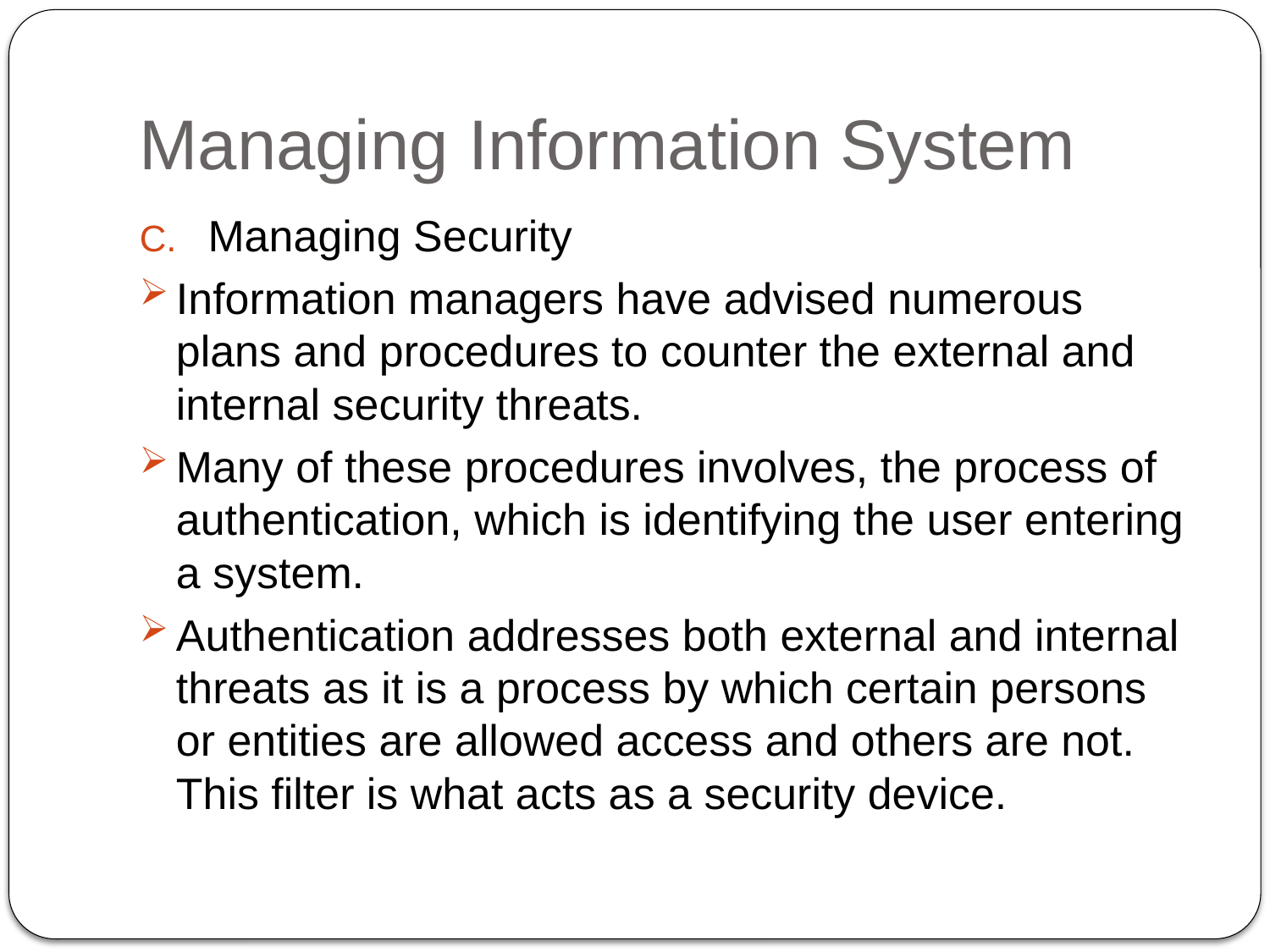

# Managing Information System
Managing Security
Information managers have advised numerous plans and procedures to counter the external and internal security threats.
Many of these procedures involves, the process of authentication, which is identifying the user entering a system.
Authentication addresses both external and internal threats as it is a process by which certain persons or entities are allowed access and others are not. This filter is what acts as a security device.